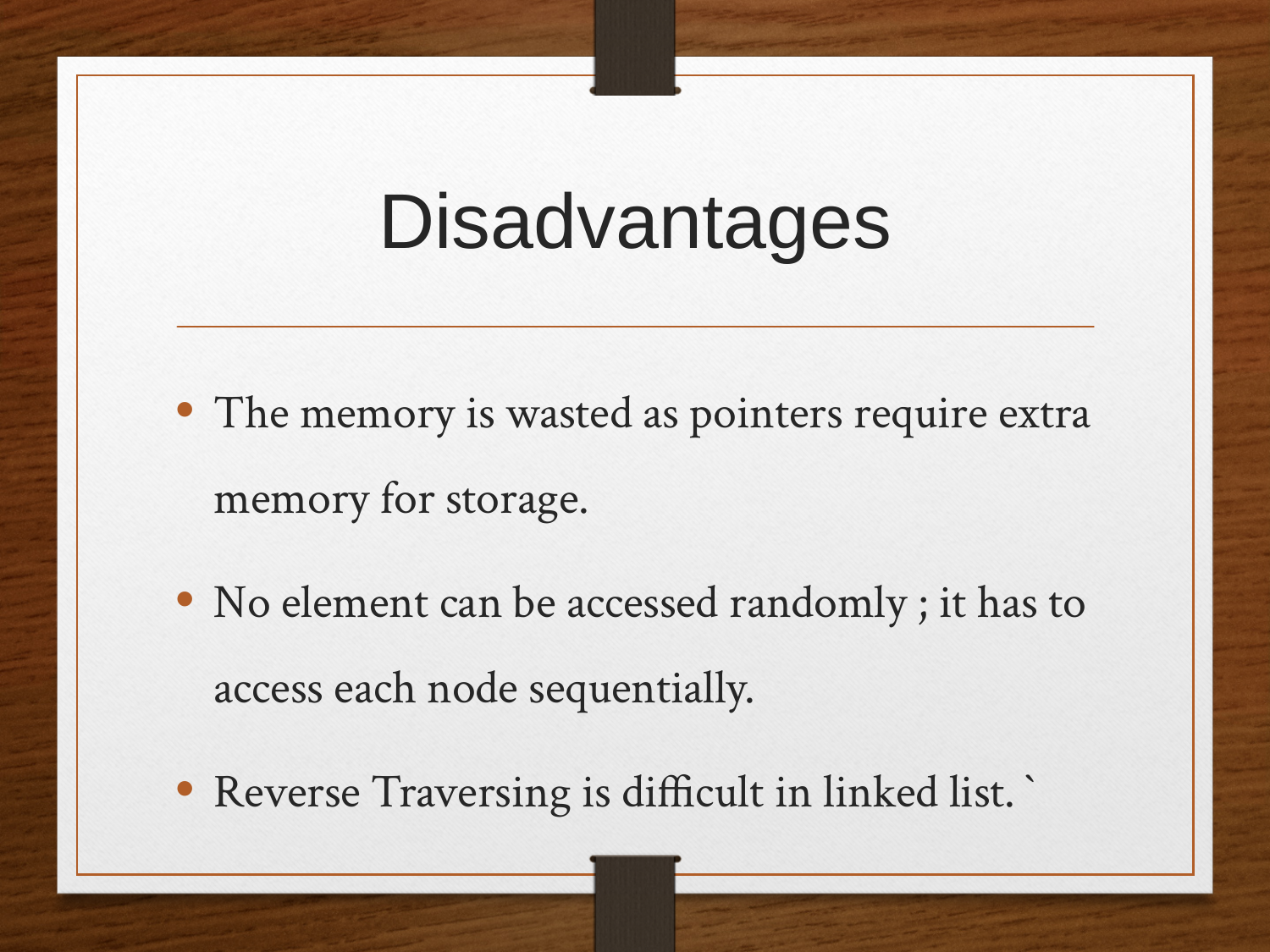

# Disadvantages
The memory is wasted as pointers require extra memory for storage.
No element can be accessed randomly ; it has to access each node sequentially.
Reverse Traversing is difficult in linked list. `